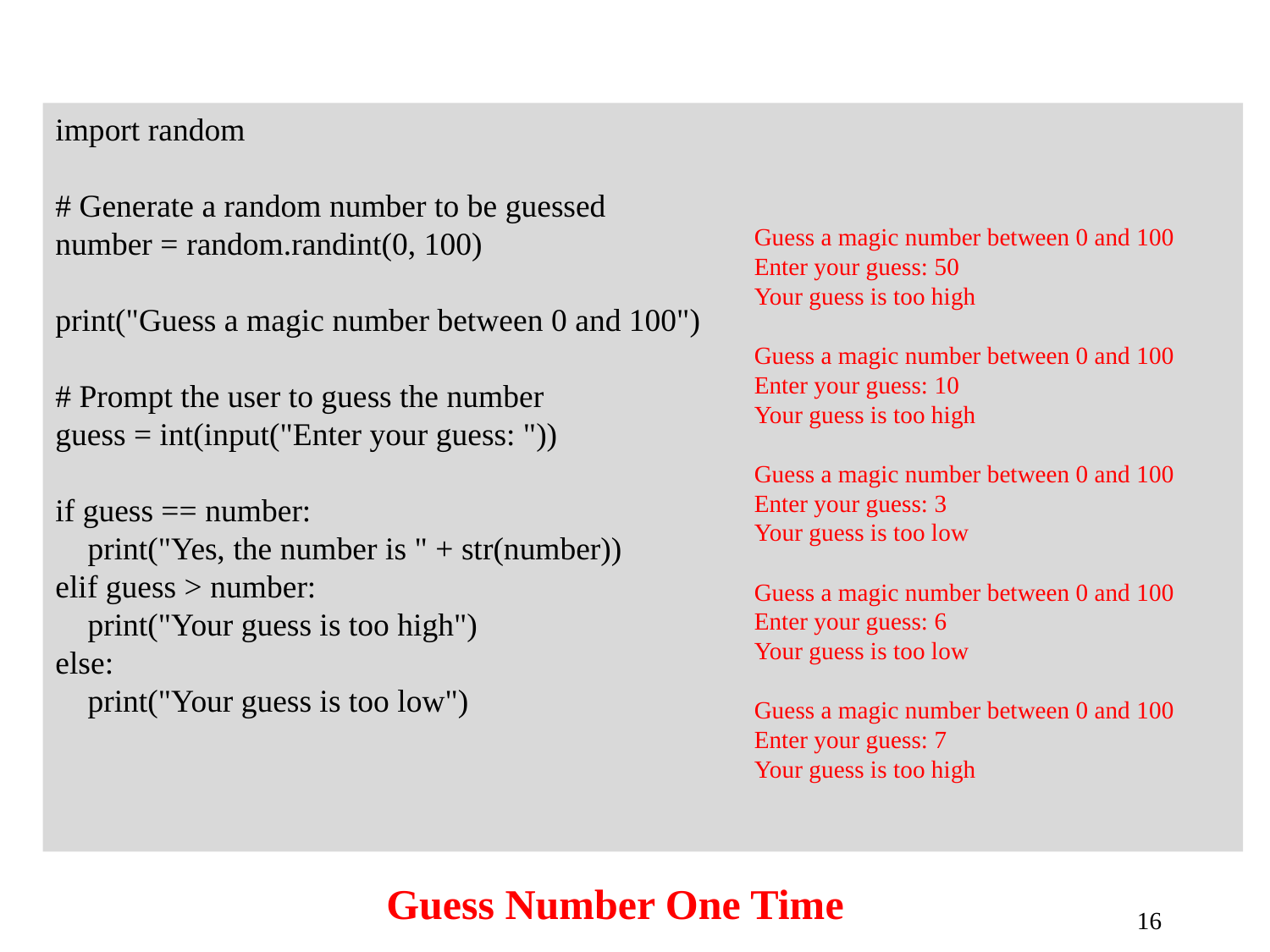

import random

# Generate a random number to be guessed
number = random.randint(0, 100)

print("Guess a magic number between 0 and 100")

# Prompt the user to guess the number
guess = int(input("Enter your guess: "))

if guess == number:
    print("Yes, the number is " + str(number))
elif guess > number:
    print("Your guess is too high")
else:
    print("Your guess is too low")

Guess a magic number between 0 and 100
Enter your guess: 50
Your guess is too high

Guess a magic number between 0 and 100
Enter your guess: 10
Your guess is too high

Guess a magic number between 0 and 100
Enter your guess: 3
Your guess is too low

Guess a magic number between 0 and 100
Enter your guess: 6
Your guess is too low

Guess a magic number between 0 and 100
Enter your guess: 7
Your guess is too high
Guess Number One Time
16